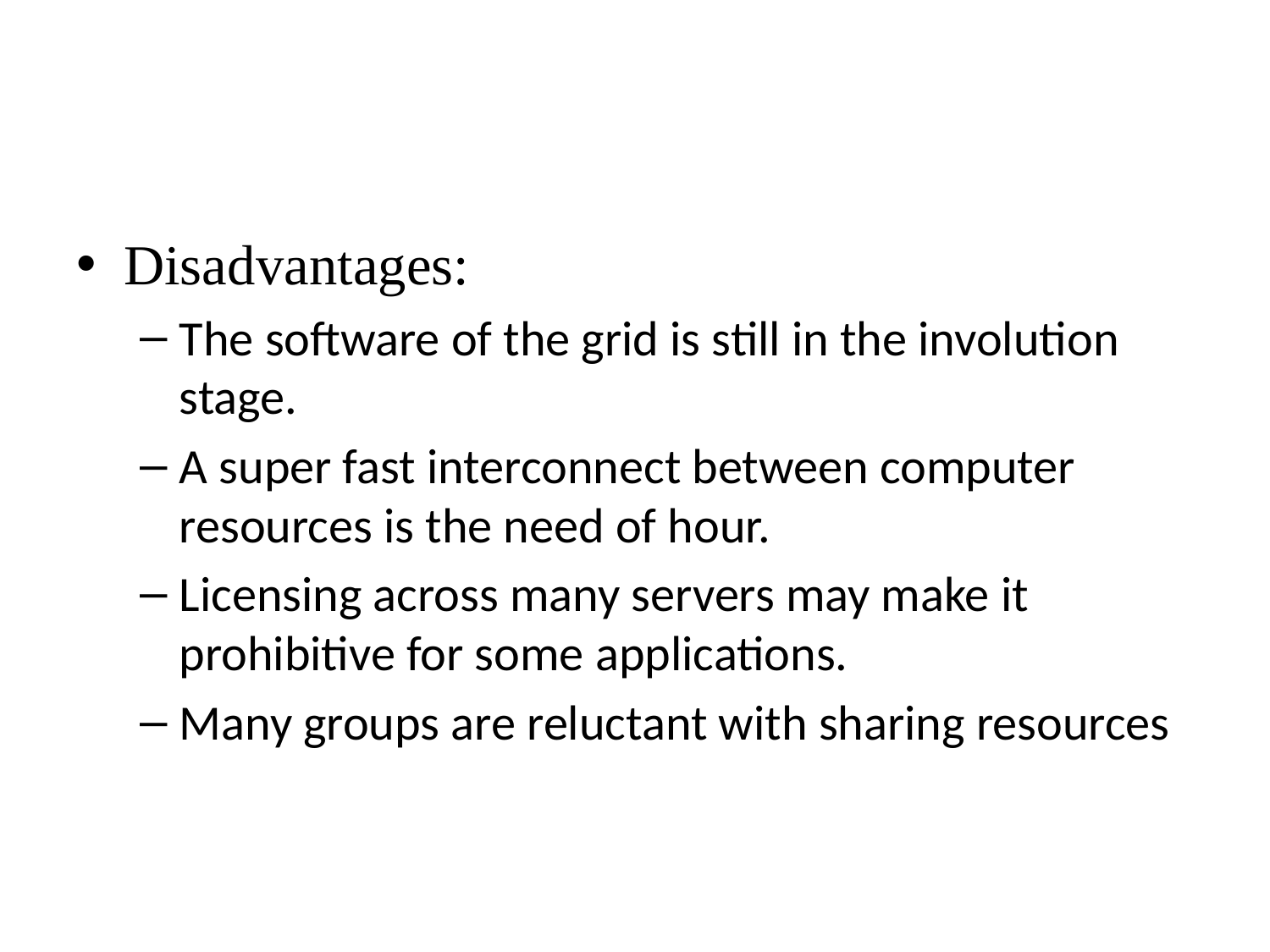

#
Disadvantages:
The software of the grid is still in the involution stage.
A super fast interconnect between computer resources is the need of hour.
Licensing across many servers may make it prohibitive for some applications.
Many groups are reluctant with sharing resources